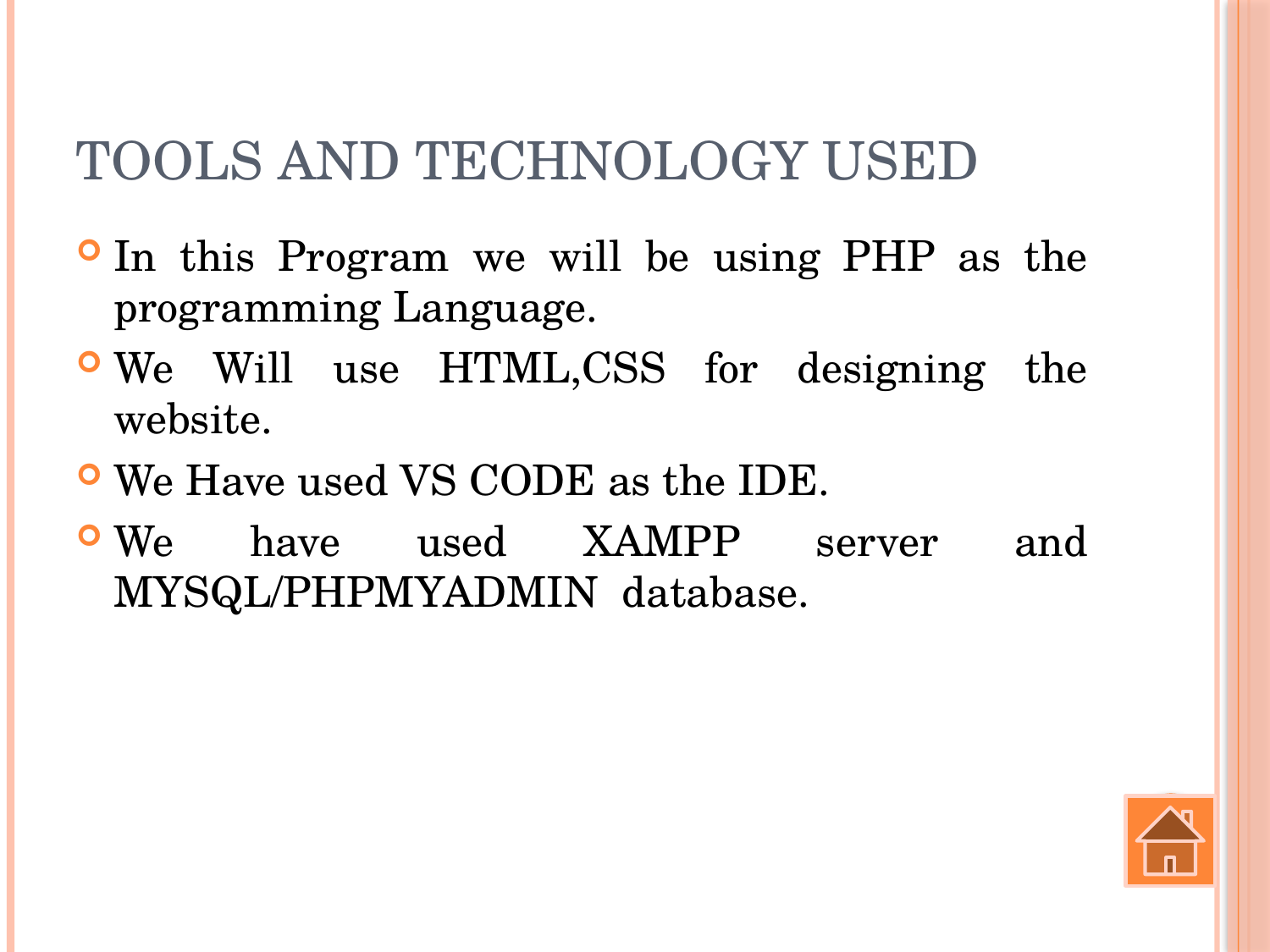

# Tools and Technology Used
In this Program we will be using PHP as the programming Language.
We Will use HTML,CSS for designing the website.
We Have used VS CODE as the IDE.
We have used XAMPP server and MYSQL/PHPMYADMIN  database.